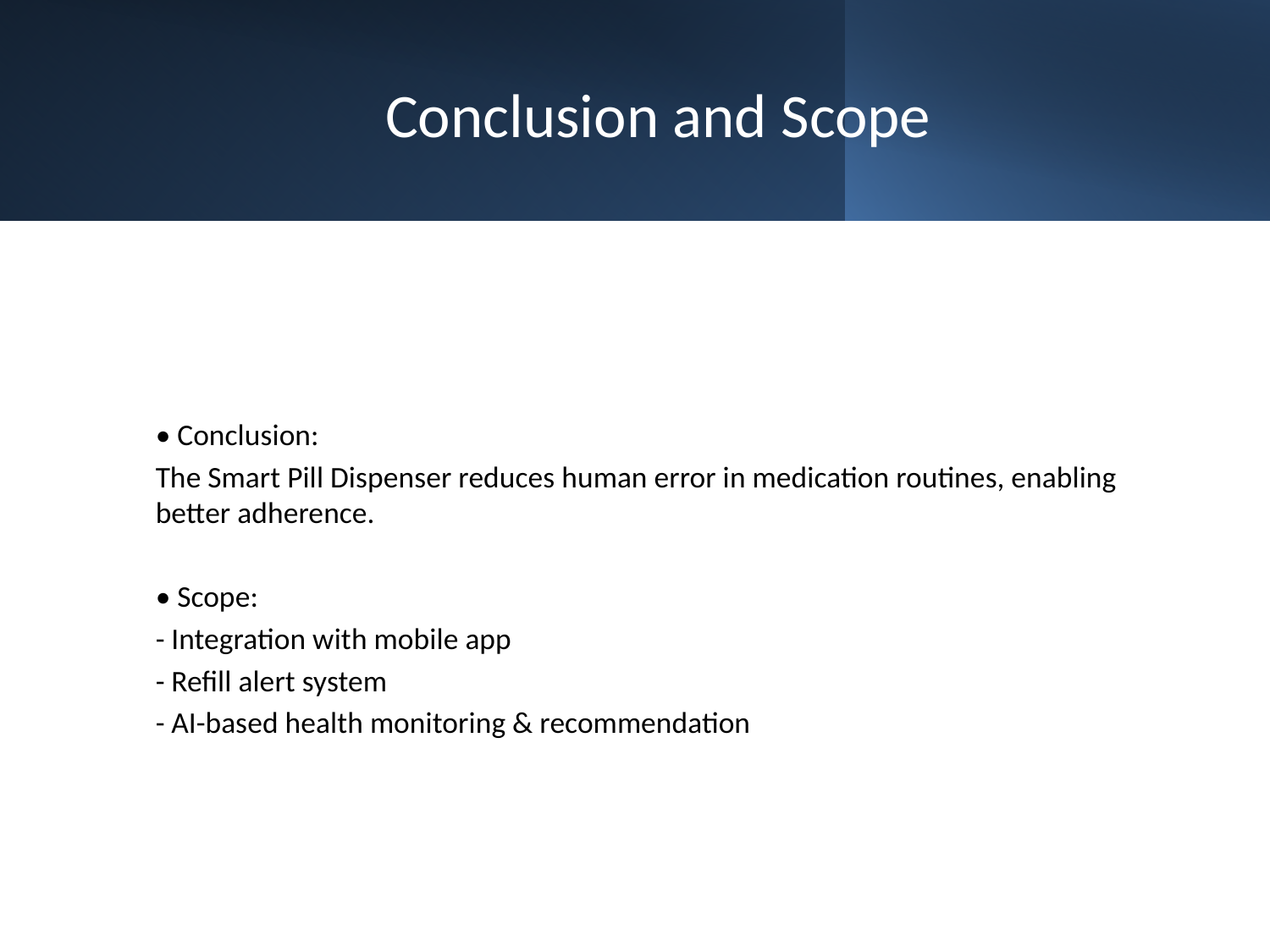

# Conclusion and Scope
• Conclusion:
The Smart Pill Dispenser reduces human error in medication routines, enabling better adherence.

• Scope:
- Integration with mobile app
- Refill alert system
- AI-based health monitoring & recommendation